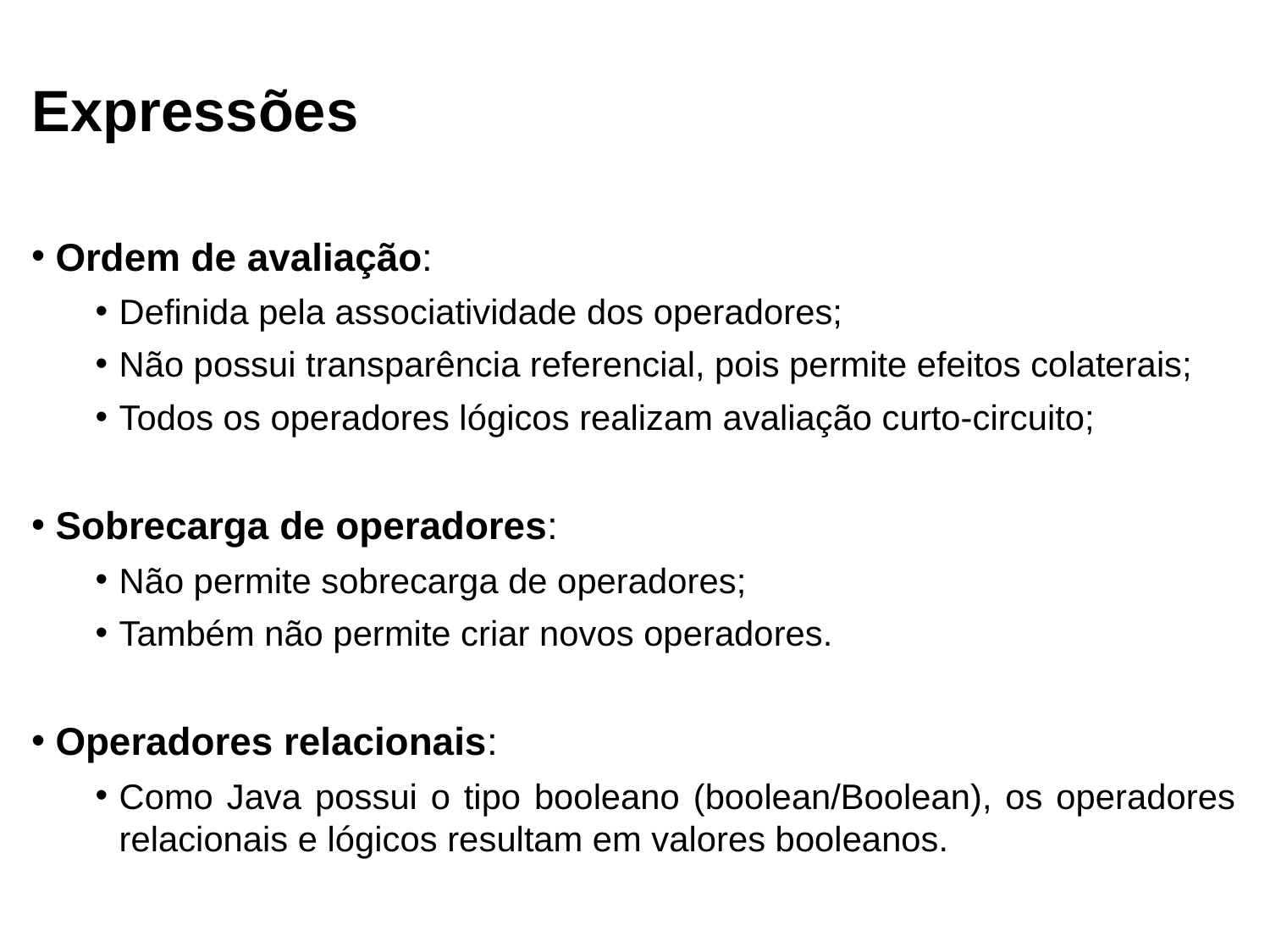

Expressões
Ordem de avaliação:
Definida pela associatividade dos operadores;
Não possui transparência referencial, pois permite efeitos colaterais;
Todos os operadores lógicos realizam avaliação curto-circuito;

Sobrecarga de operadores:
Não permite sobrecarga de operadores;
Também não permite criar novos operadores.

Operadores relacionais:
Como Java possui o tipo booleano (boolean/Boolean), os operadores relacionais e lógicos resultam em valores booleanos.